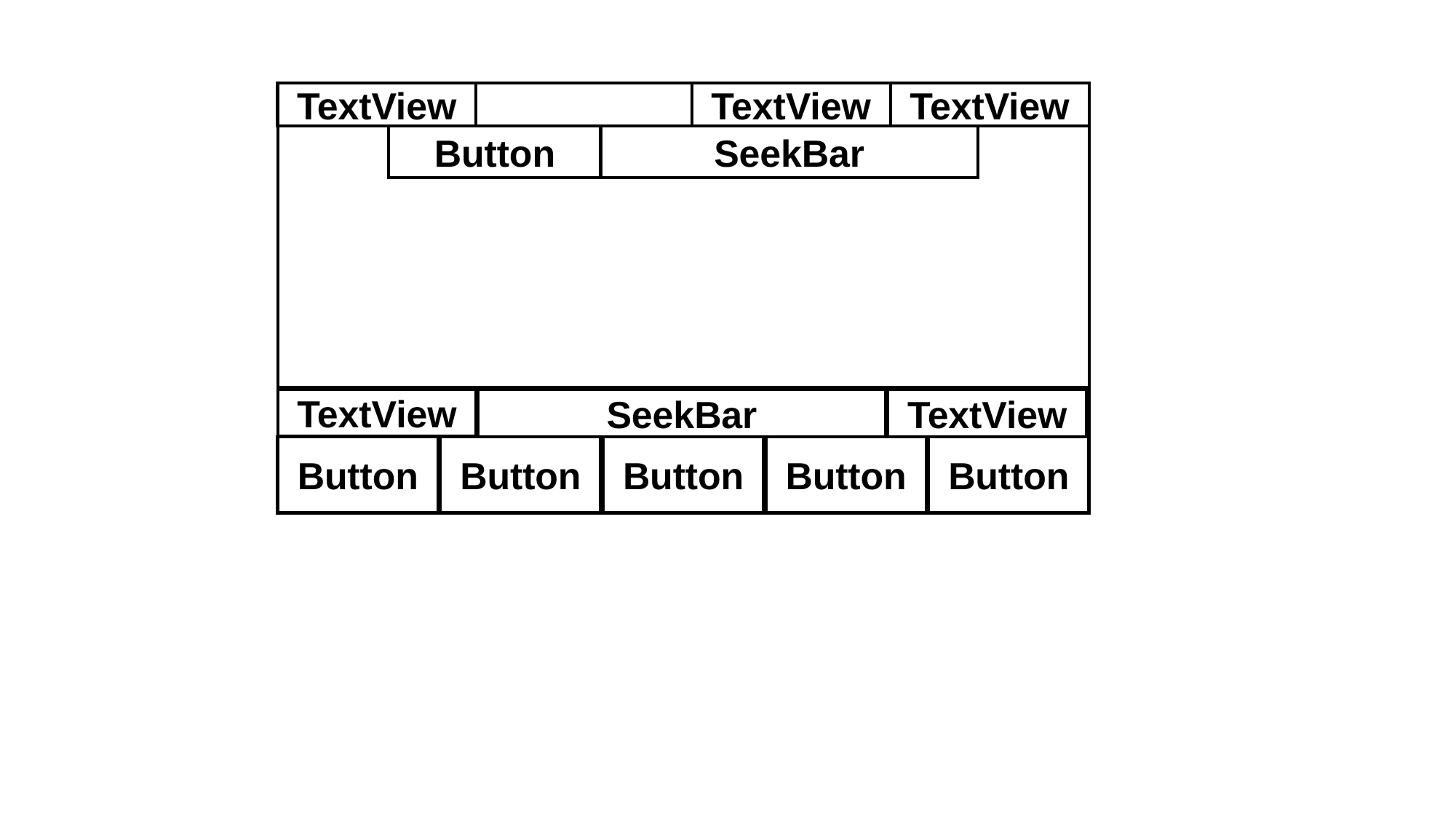

TextView
TextView
TextView

Button
SeekBar

TextView
TextView
SeekBar
Button
Button
Button
Button
Button